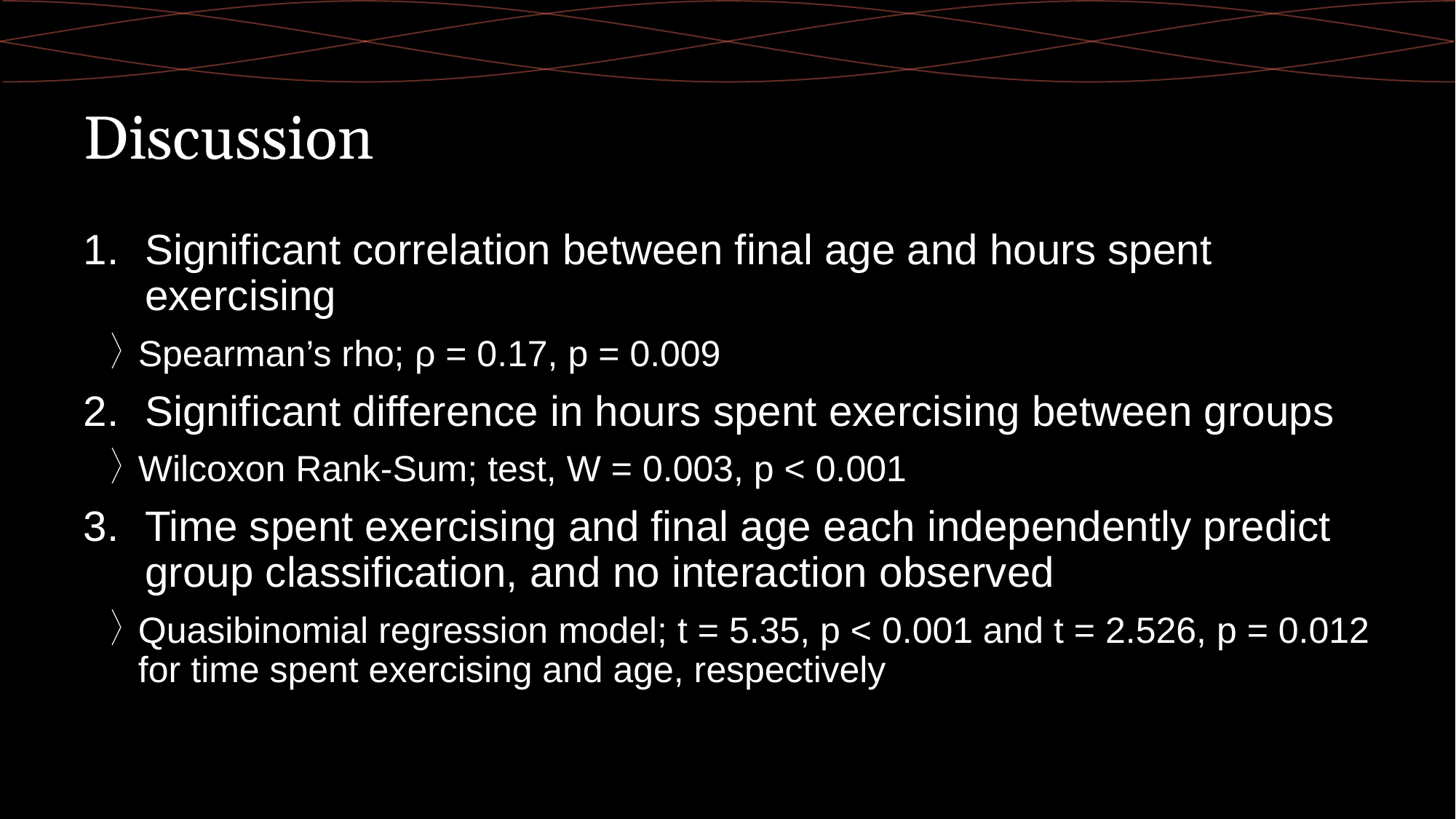

# Discussion
Significant correlation between final age and hours spent exercising
Spearman’s rho; ρ = 0.17, p = 0.009
Significant difference in hours spent exercising between groups
Wilcoxon Rank-Sum; test, W = 0.003, p < 0.001
Time spent exercising and final age each independently predict group classification, and no interaction observed
Quasibinomial regression model; t = 5.35, p < 0.001 and t = 2.526, p = 0.012 for time spent exercising and age, respectively